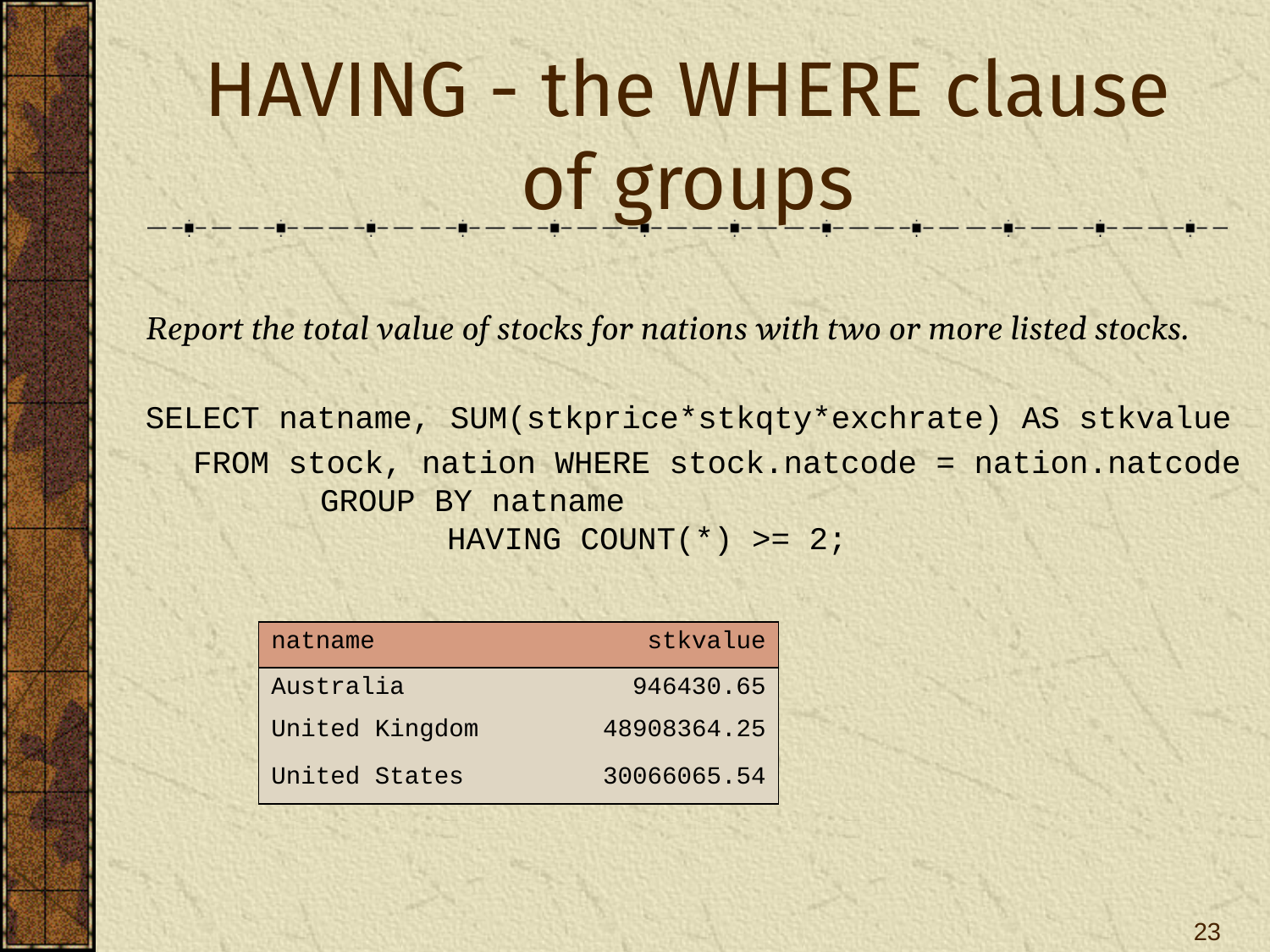

# HAVING - the WHERE clause of groups
Report the total value of stocks for nations with two or more listed stocks.

SELECT natname, SUM(stkprice*stkqty*exchrate) AS stkvalue
	FROM stock, nation WHERE stock.natcode = nation.natcode
	GROUP BY natname
		HAVING COUNT(*) >= 2;

| natname | stkvalue |
| --- | --- |
| Australia | 946430.65 |
| United Kingdom | 48908364.25 |
| United States | 30066065.54 |
23